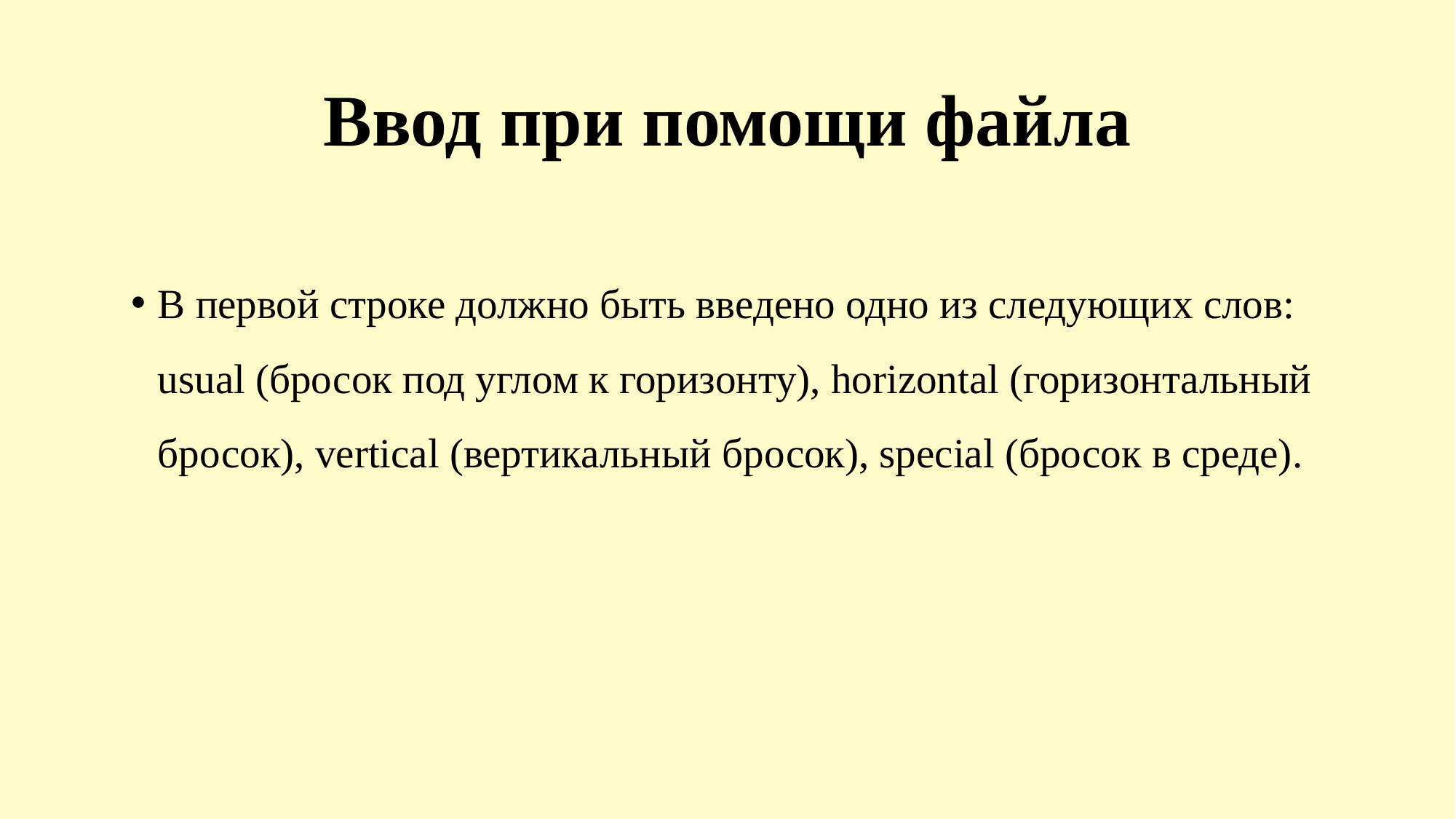

# Ввод при помощи файла
В первой строке должно быть введено одно из следующих слов: usual (бросок под углом к горизонту), horizontal (горизонтальный бросок), vertical (вертикальный бросок), special (бросок в среде).